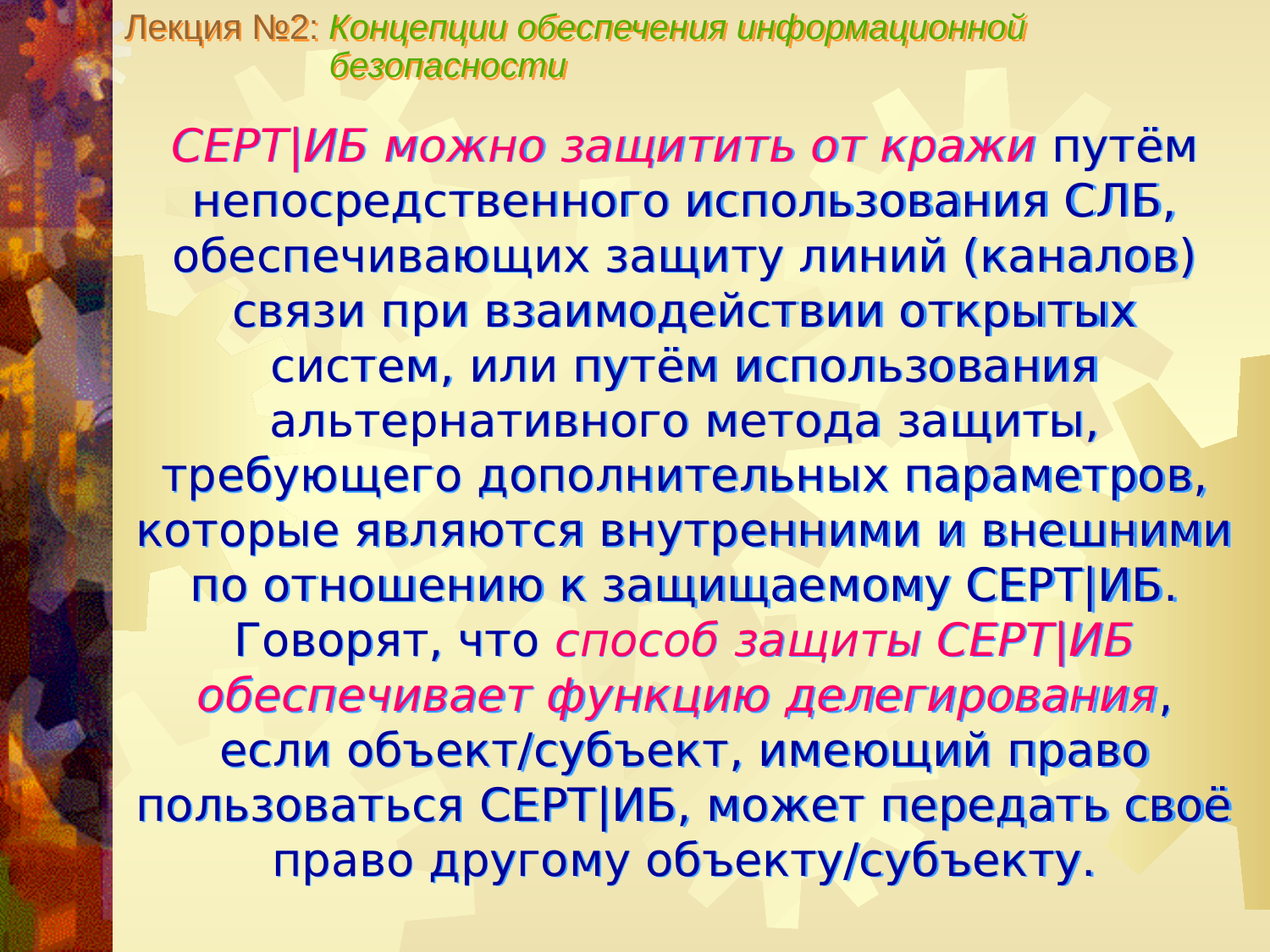

Лекция №2: Концепции обеспечения информационной
                       безопасности
СЕРТ|ИБ можно защитить от кражи путём непосредственного использования СЛБ, обеспечивающих защиту линий (каналов) связи при взаимодействии открытых систем, или путём использования альтернативного метода защиты, требующего дополнительных параметров, которые являются внутренними и внешними по отношению к защищаемому СЕРТ|ИБ. Говорят, что способ защиты СЕРТ|ИБ обеспечивает функцию делегирования, если объект/субъект, имеющий право пользоваться СЕРТ|ИБ, может передать своё право другому объекту/субъекту.